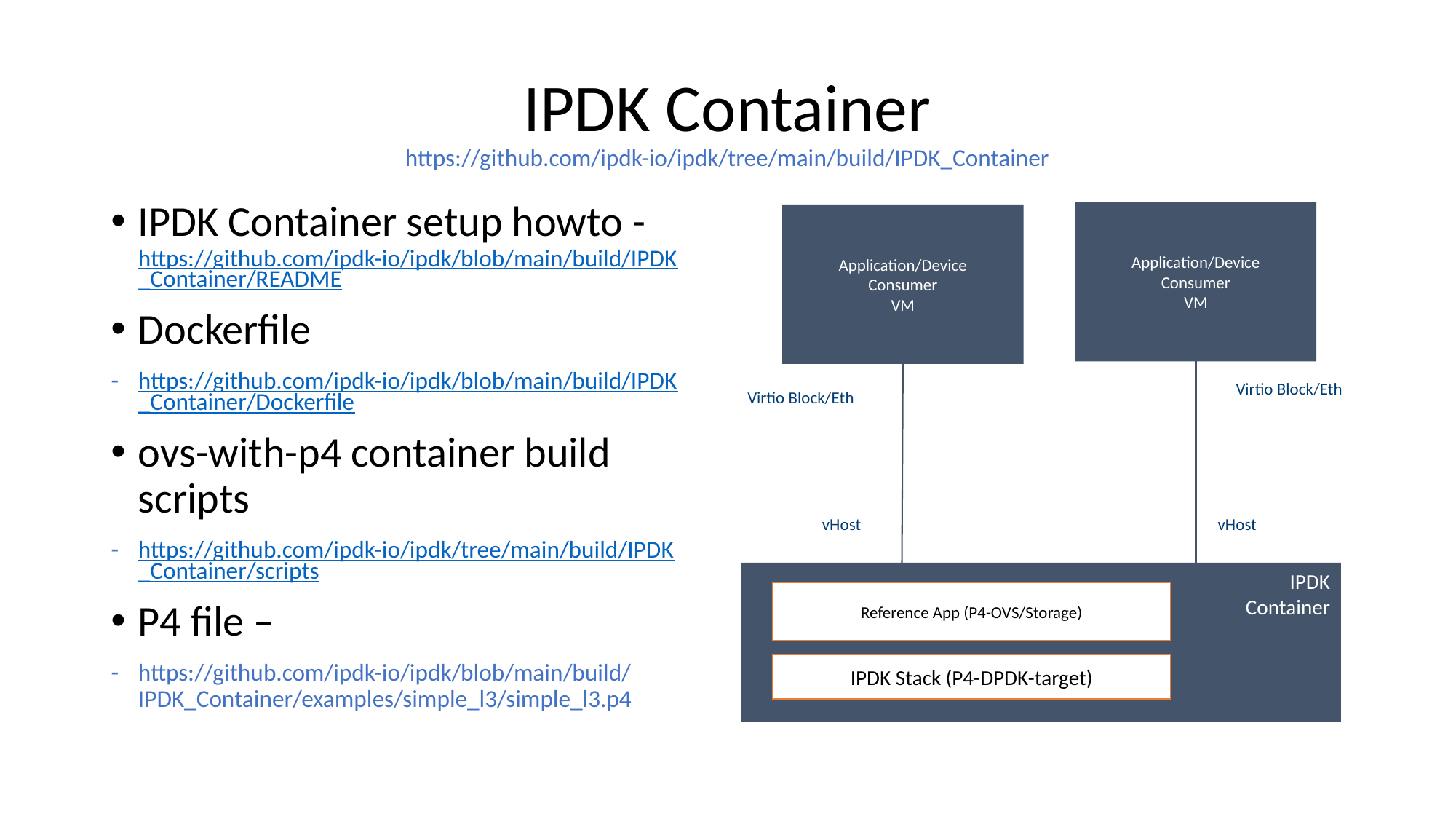

# IPDK Container https://github.com/ipdk-io/ipdk/tree/main/build/IPDK_Container
IPDK Container setup howto - https://github.com/ipdk-io/ipdk/blob/main/build/IPDK_Container/README
Dockerfile
https://github.com/ipdk-io/ipdk/blob/main/build/IPDK_Container/Dockerfile
ovs-with-p4 container build scripts
https://github.com/ipdk-io/ipdk/tree/main/build/IPDK_Container/scripts
P4 file –
https://github.com/ipdk-io/ipdk/blob/main/build/IPDK_Container/examples/simple_l3/simple_l3.p4
Application/Device
Consumer
VM
Application/Device
Consumer
VM
Virtio Block/Eth
Virtio Block/Eth
vHost
vHost
IPDK
Container
Reference App (P4-OVS/Storage)
IPDK Stack (P4-DPDK-target)